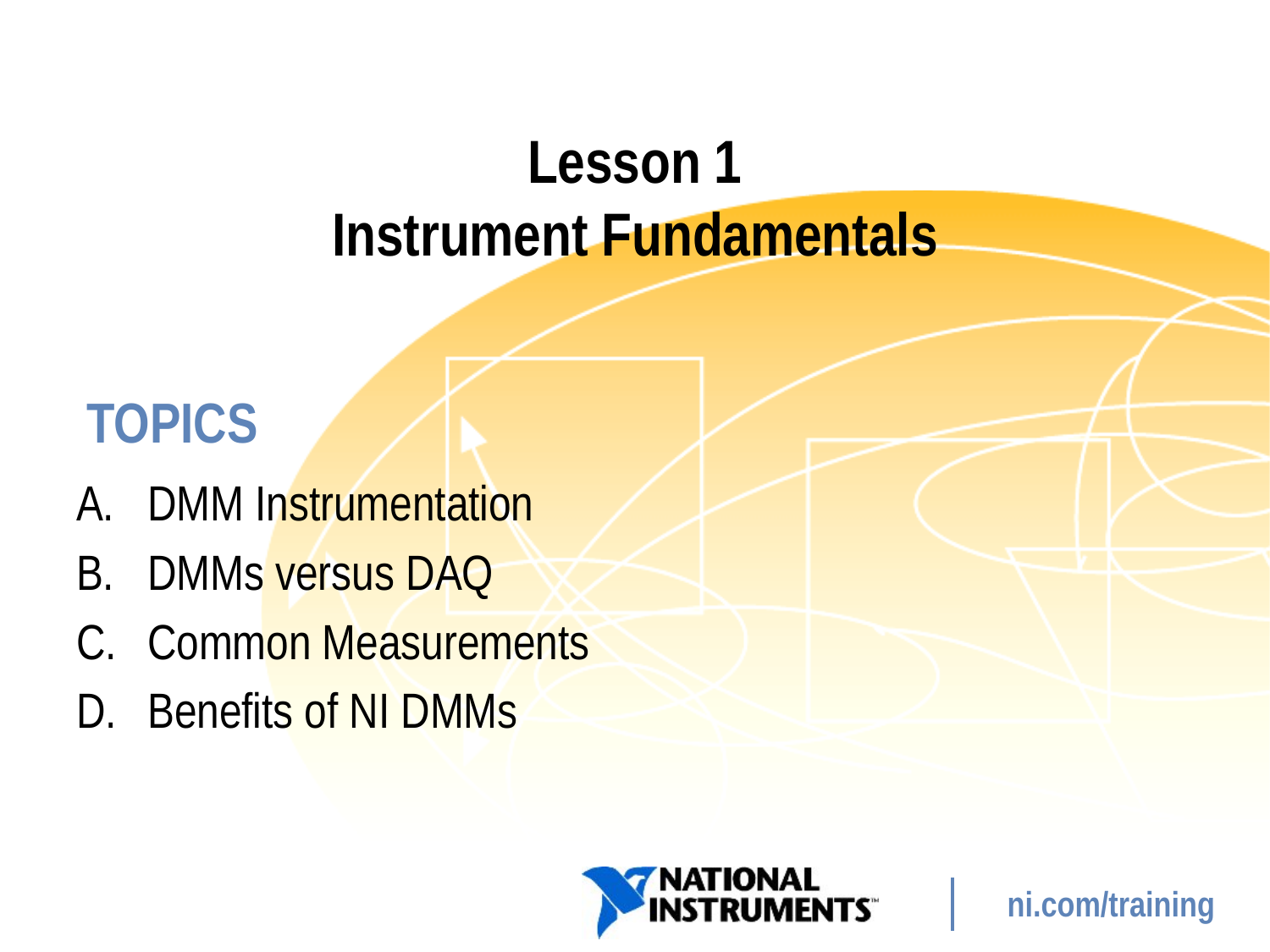

# Lesson 1 Instrument Fundamentals
DMM Instrumentation
DMMs versus DAQ
Common Measurements
Benefits of NI DMMs